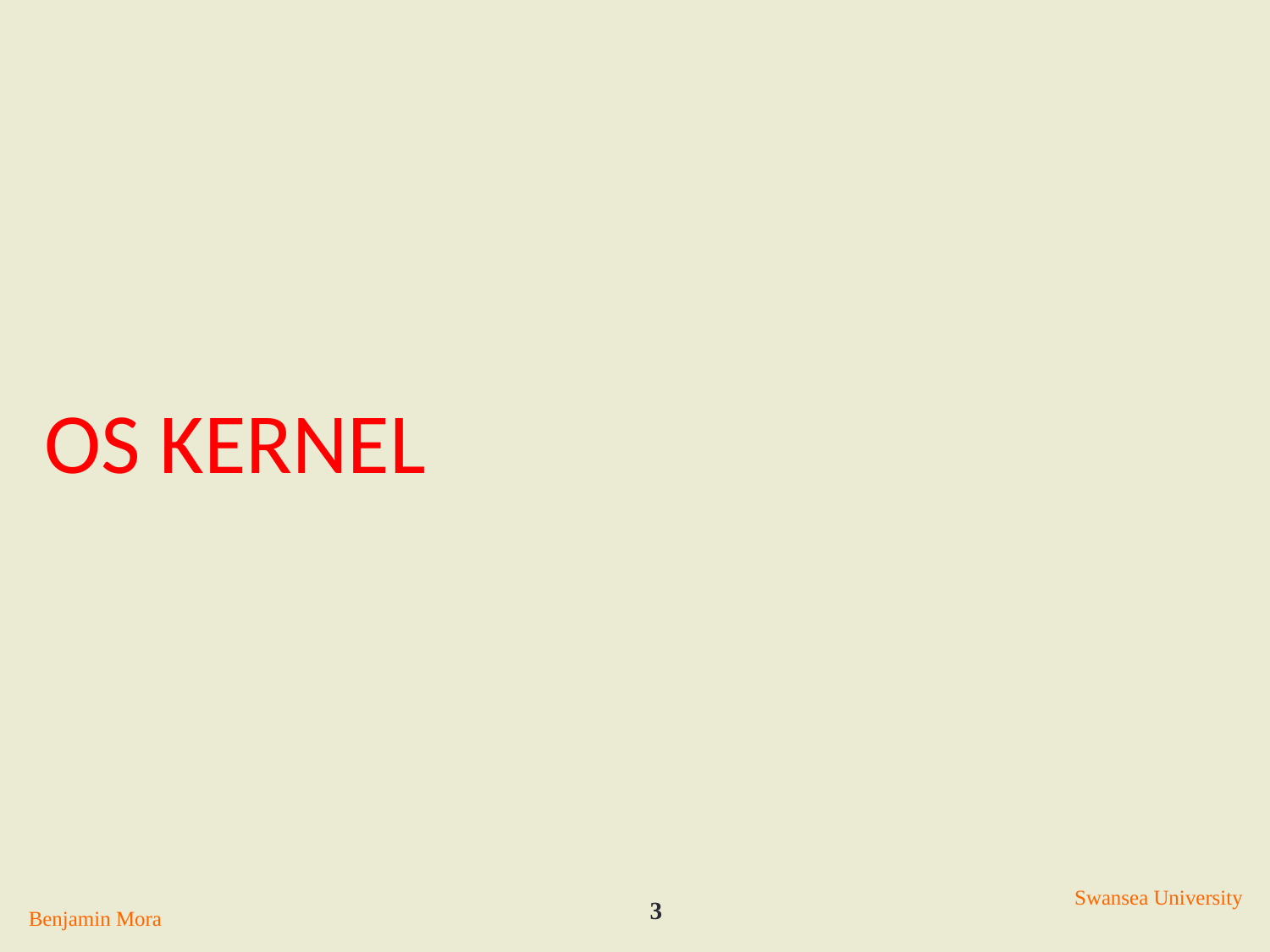

# OS Kernel
Swansea University
3
Benjamin Mora